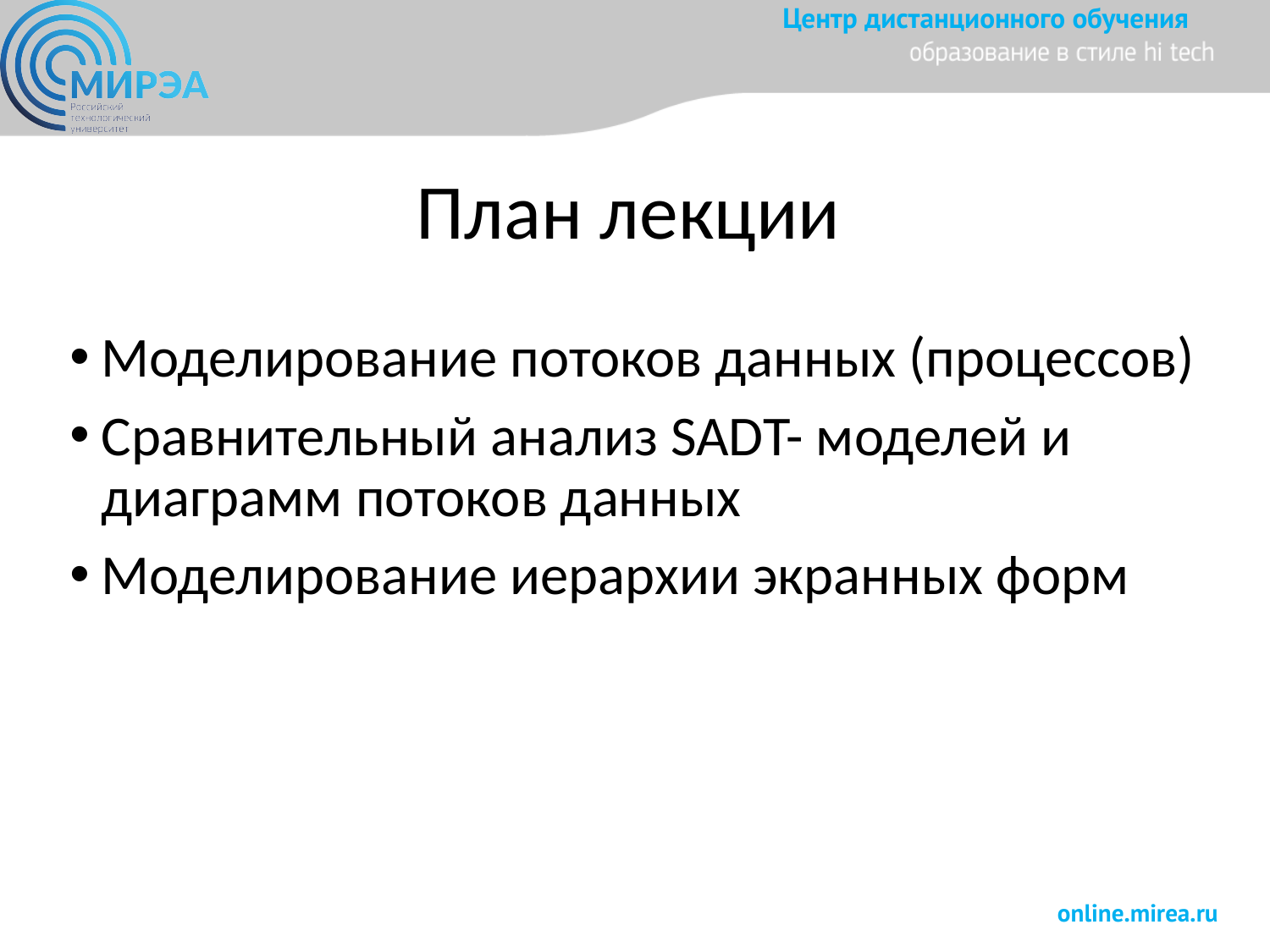

# План лекции
Моделирование потоков данных (процессов)
Сравнительный анализ SADT- моделей и диаграмм потоков данных
Моделирование иерархии экранных форм